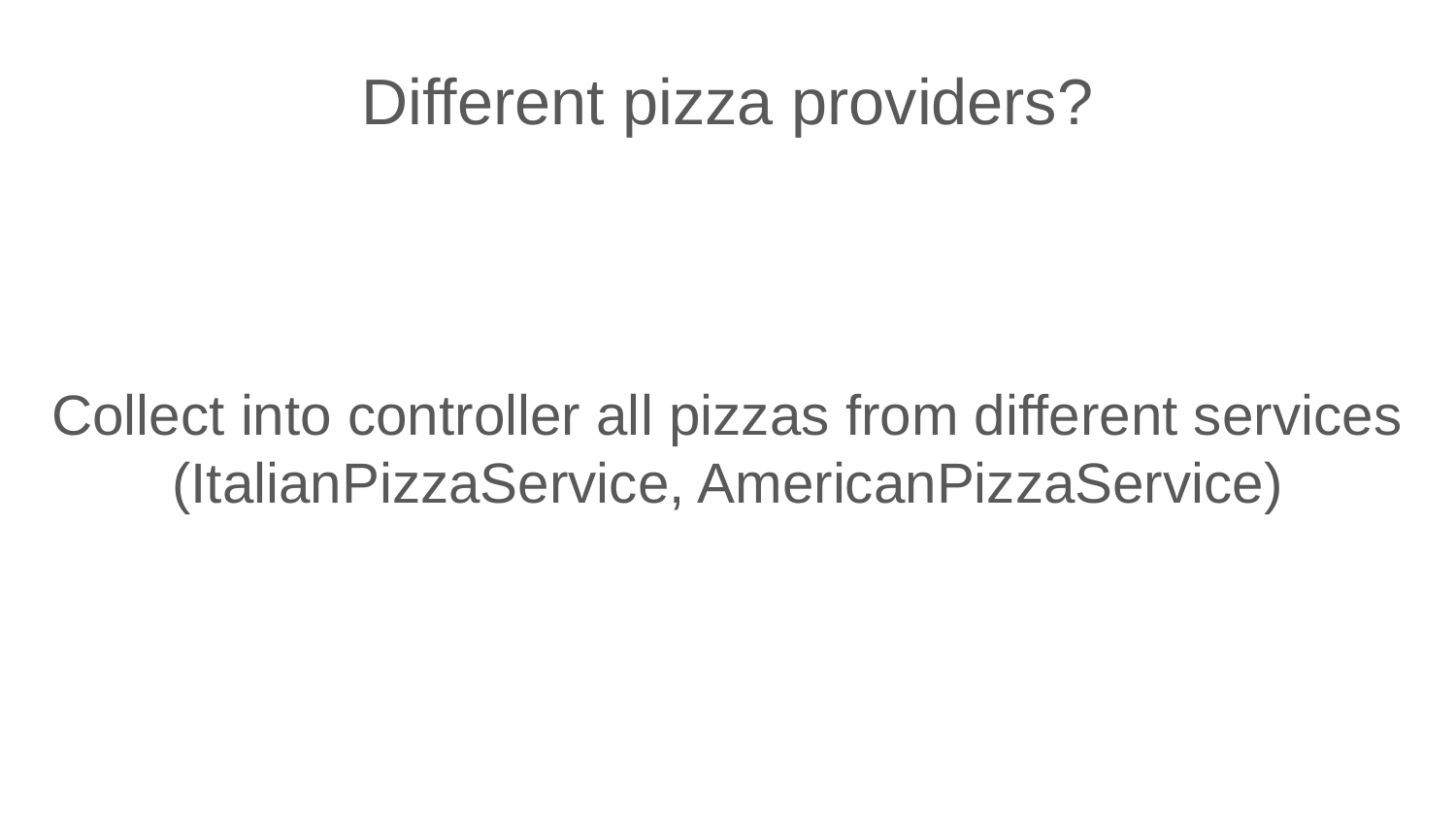

# Different pizza providers?

Collect into controller all pizzas from different services (ItalianPizzaService, AmericanPizzaService)